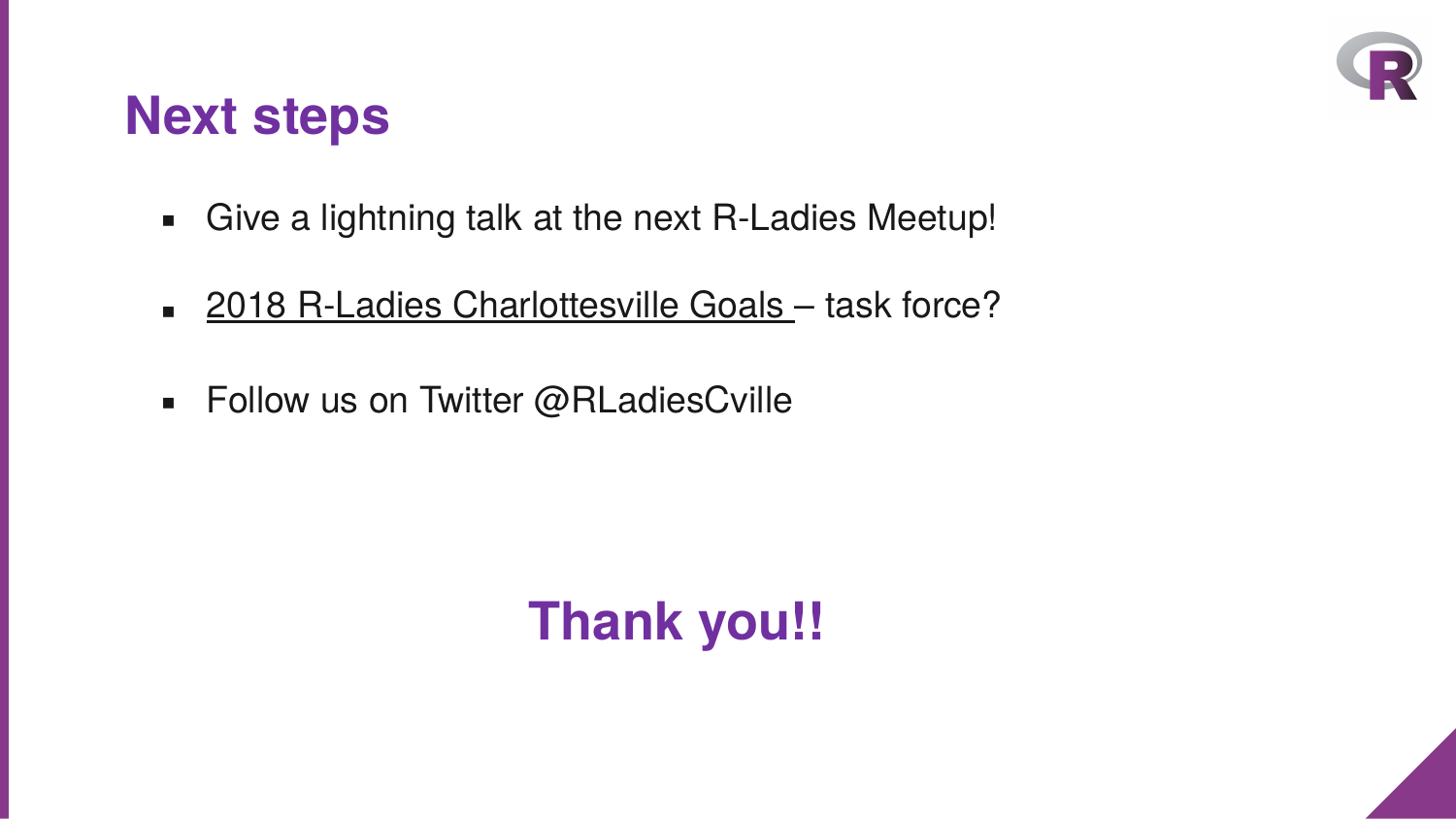

# Next steps
Give a lightning talk at the next R-Ladies Meetup!

2018 R-Ladies Charlottesville Goals – task force?

Follow us on Twitter @RLadiesCville
Thank you!!